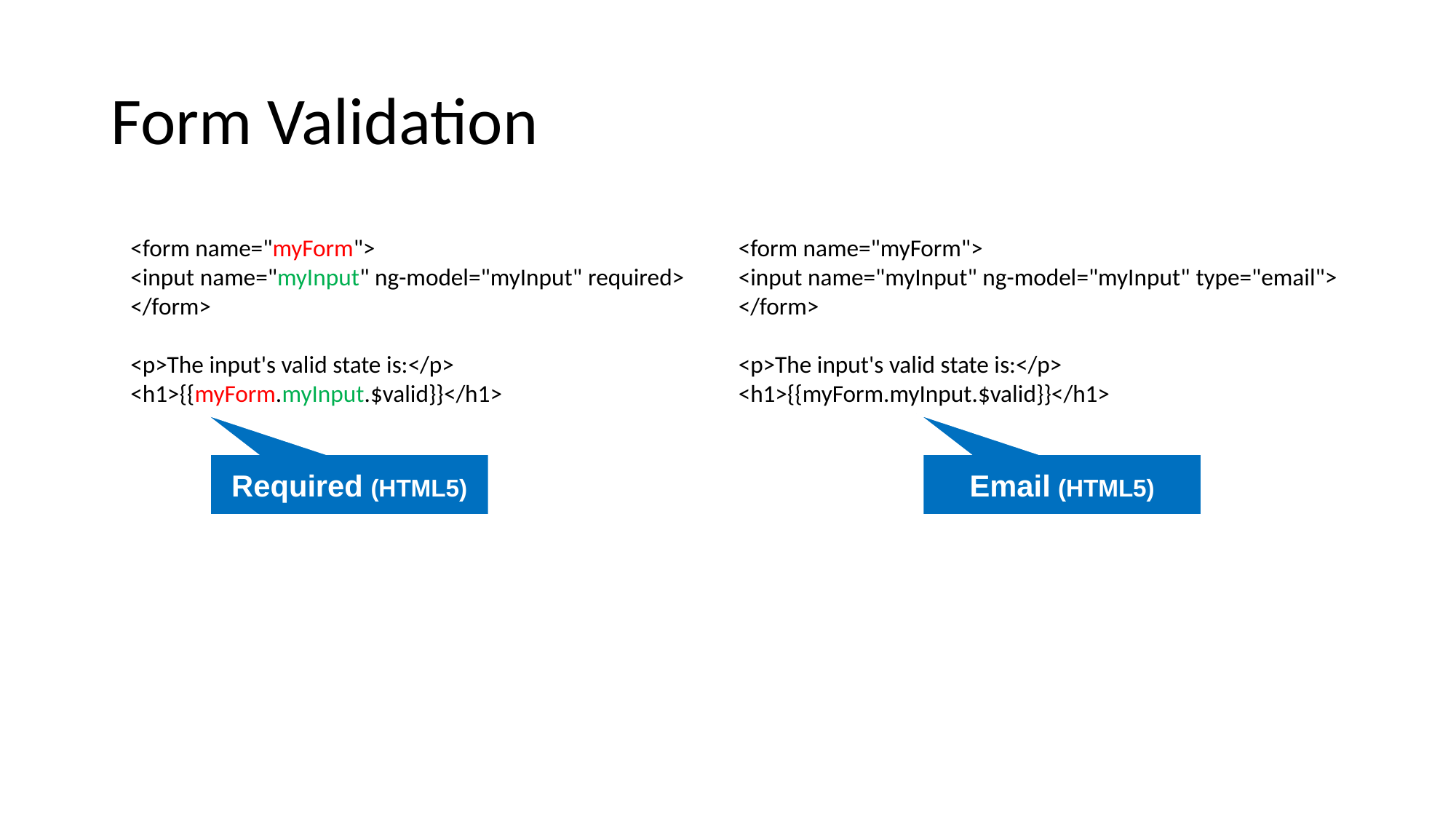

# Form Validation
<form name="myForm">
<input name="myInput" ng-model="myInput" required>
</form>
<p>The input's valid state is:</p>
<h1>{{myForm.myInput.$valid}}</h1>
<form name="myForm">
<input name="myInput" ng-model="myInput" type="email">
</form>
<p>The input's valid state is:</p>
<h1>{{myForm.myInput.$valid}}</h1>
Required (HTML5)
Email (HTML5)